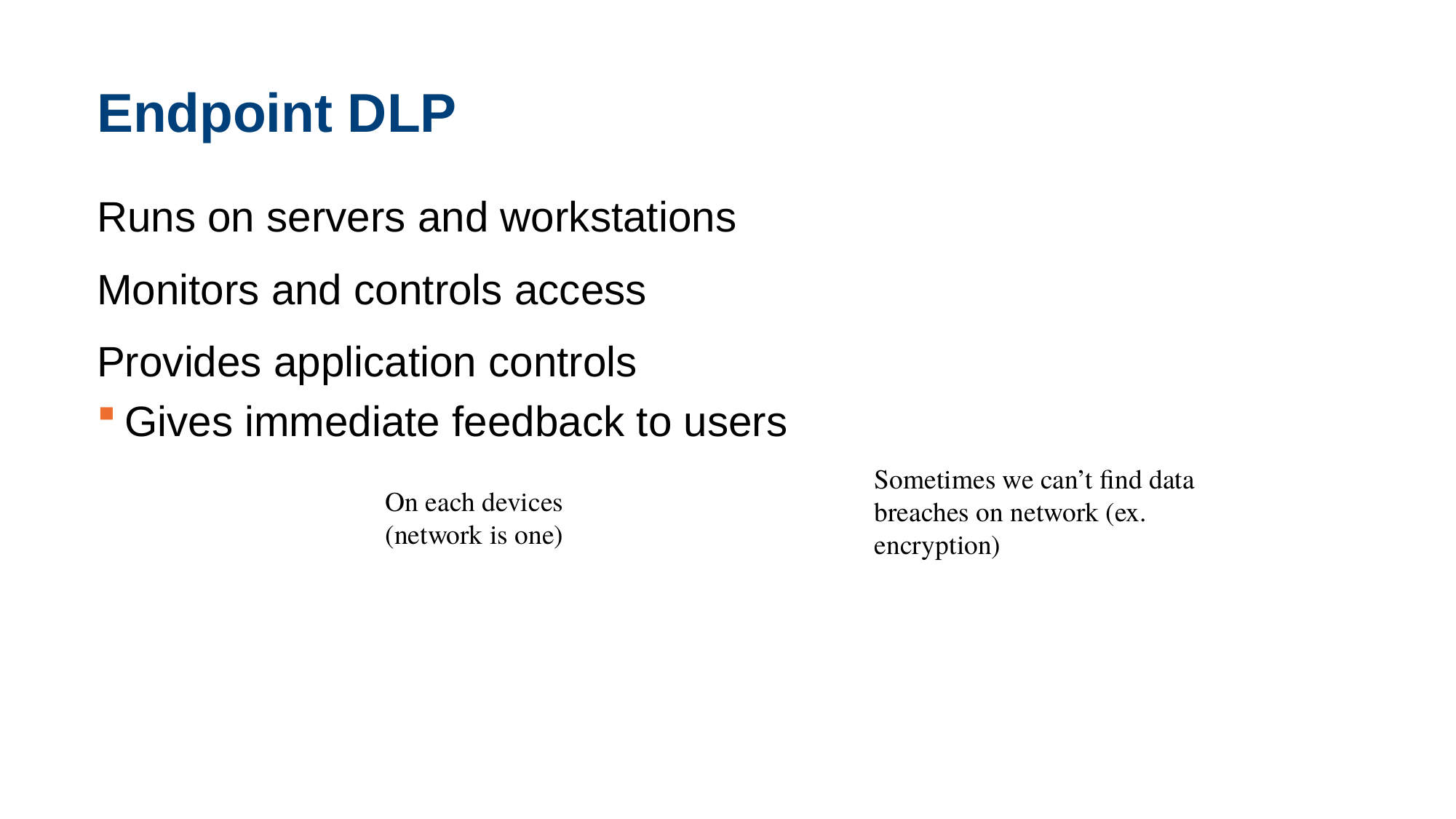

# Endpoint DLP
Runs on servers and workstations
Monitors and controls access
Provides application controls
Gives immediate feedback to users
Sometimes we can’t find data breaches on network (ex. encryption)
On each devices (network is one)